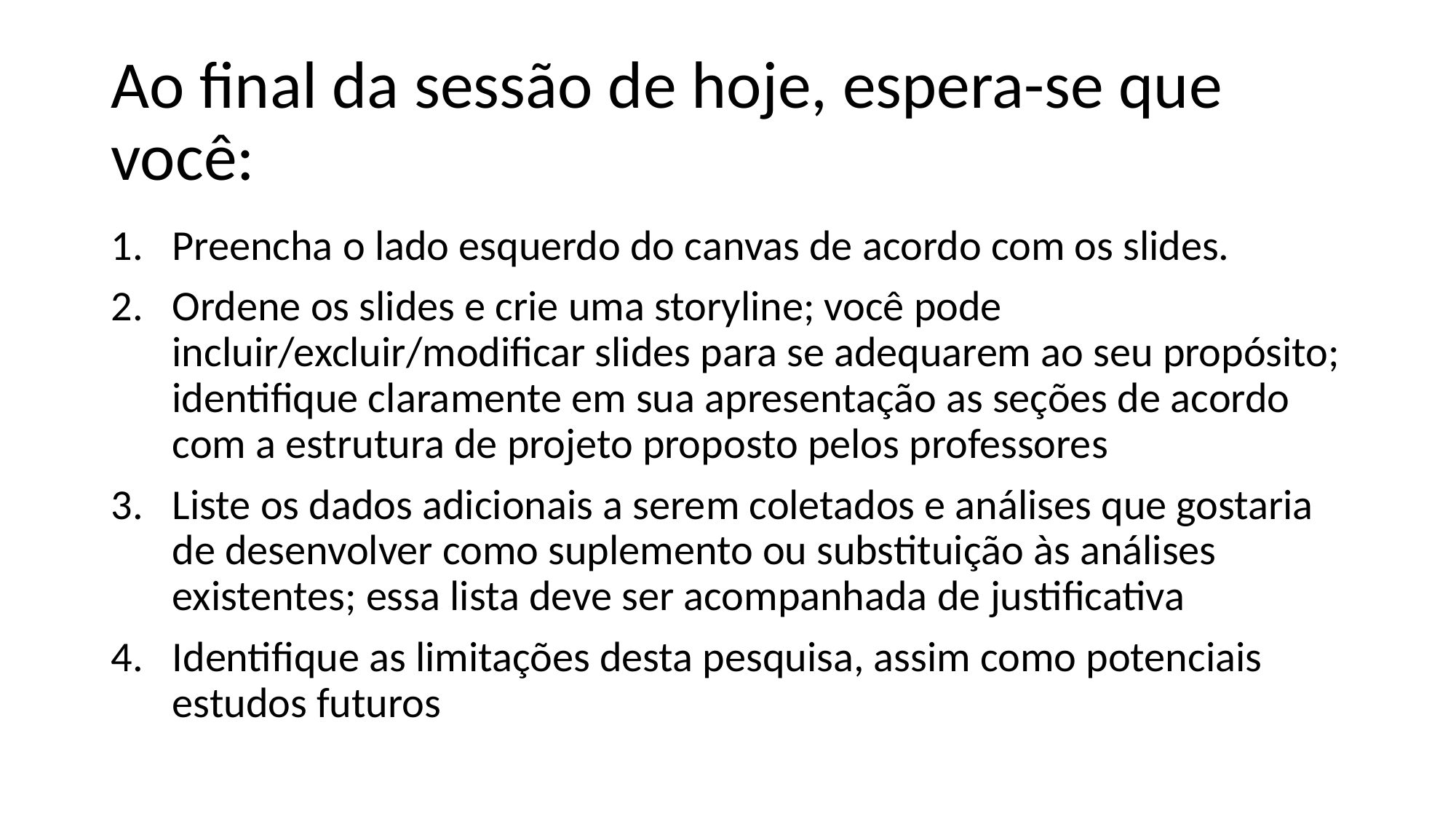

# Ao final da sessão de hoje, espera-se que você:
Preencha o lado esquerdo do canvas de acordo com os slides.
Ordene os slides e crie uma storyline; você pode incluir/excluir/modificar slides para se adequarem ao seu propósito; identifique claramente em sua apresentação as seções de acordo com a estrutura de projeto proposto pelos professores
Liste os dados adicionais a serem coletados e análises que gostaria de desenvolver como suplemento ou substituição às análises existentes; essa lista deve ser acompanhada de justificativa
Identifique as limitações desta pesquisa, assim como potenciais estudos futuros